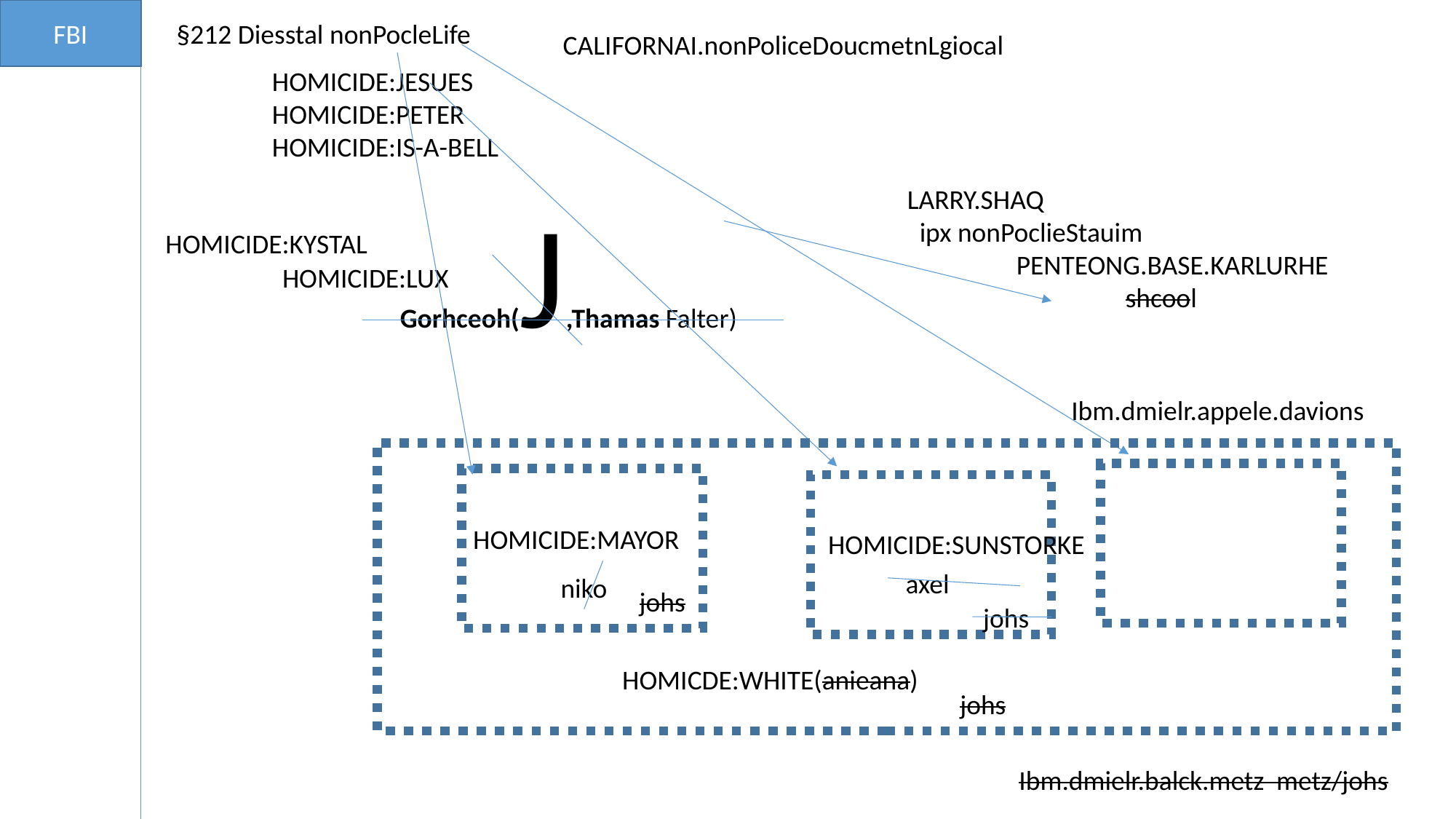

FBI
§212 Diesstal nonPocleLife
CALIFORNAI.nonPoliceDoucmetnLgiocal
HOMICIDE:JESUES
HOMICIDE:PETER
HOMICIDE:IS-A-BELL
Gorhceoh(J,Thamas Falter)
LARRY.SHAQ
  ipx nonPoclieStauim
	PENTEONG.BASE.KARLURHE
		shcool
HOMICIDE:KYSTAL
HOMICIDE:LUX
Ibm.dmielr.appele.davions
johs

HOMICIDE:MAYOR
HOMICIDE:SUNSTORKE
axel
niko
johs
johs
HOMICDE:WHITE(anieana)
johs
Ibm.dmielr.balck.metz  metz/johs